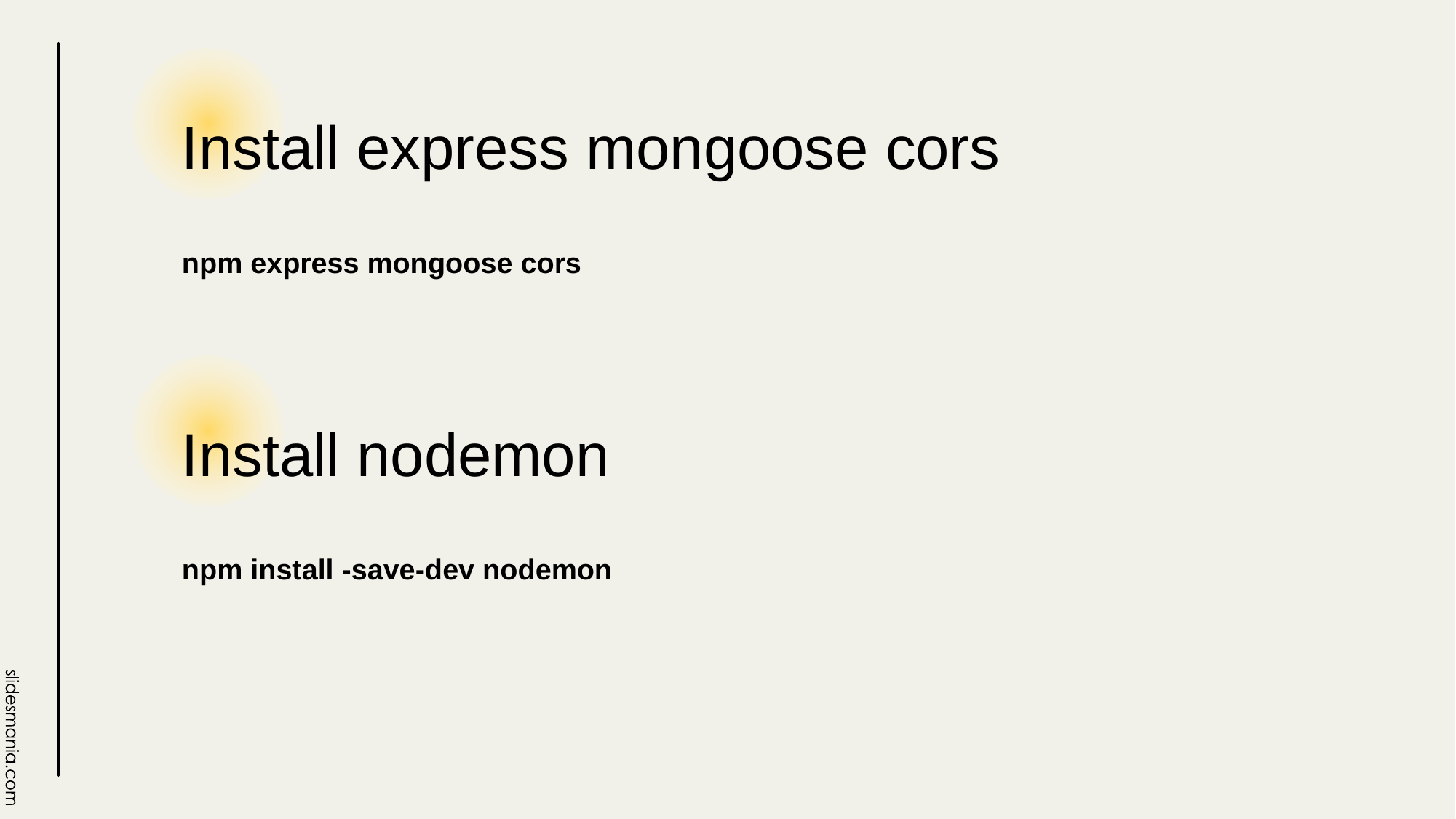

Install express mongoose cors
npm express mongoose cors

# Install nodemon
npm install -save-dev nodemon